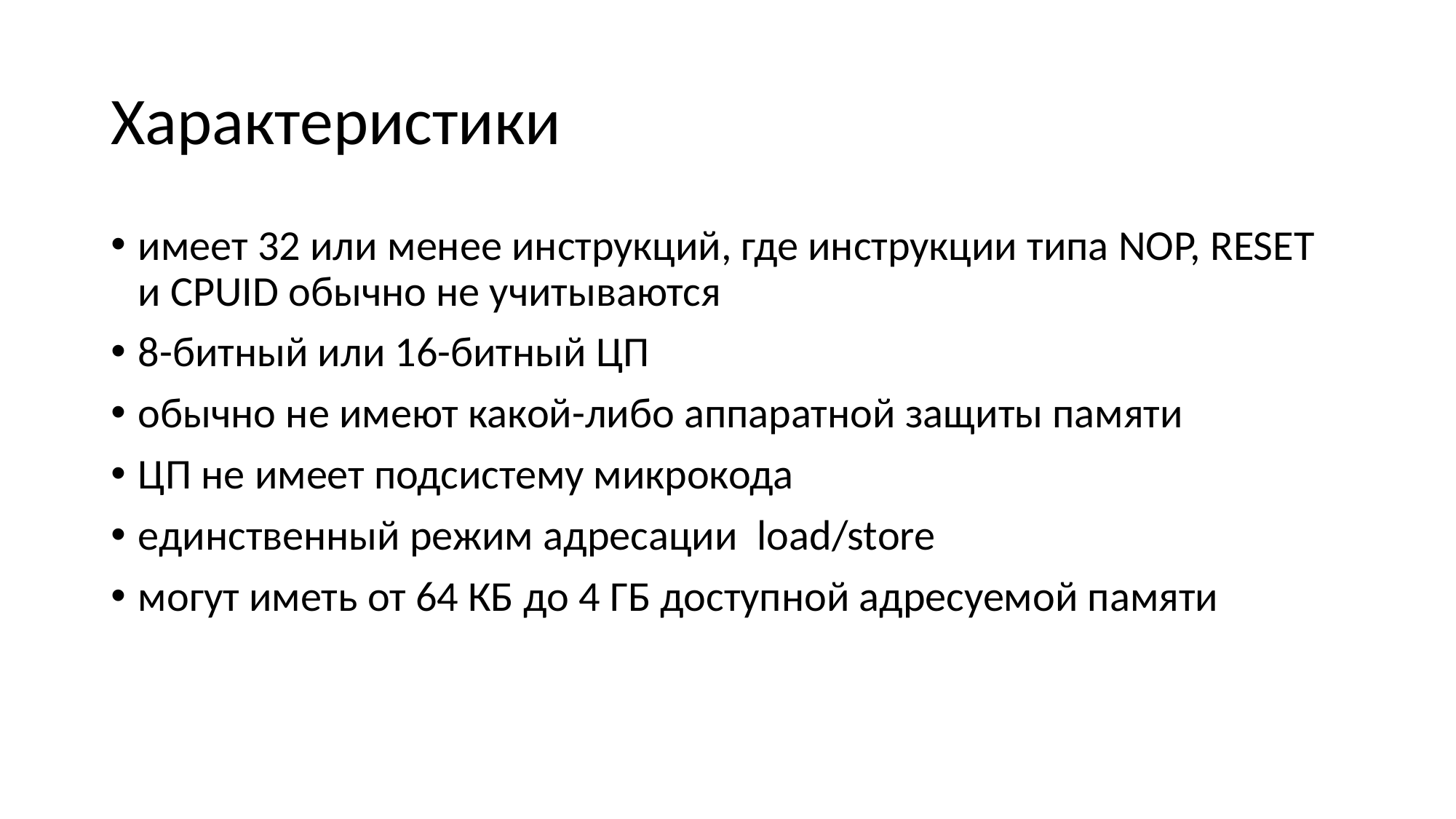

# Характеристики
имеет 32 или менее инструкций, где инструкции типа NOP, RESET и CPUID обычно не учитываются
8-битный или 16-битный ЦП
обычно не имеют какой-либо аппаратной защиты памяти
ЦП не имеет подсистему микрокода
единственный режим адресации  load/store
могут иметь от 64 КБ до 4 ГБ доступной адресуемой памяти